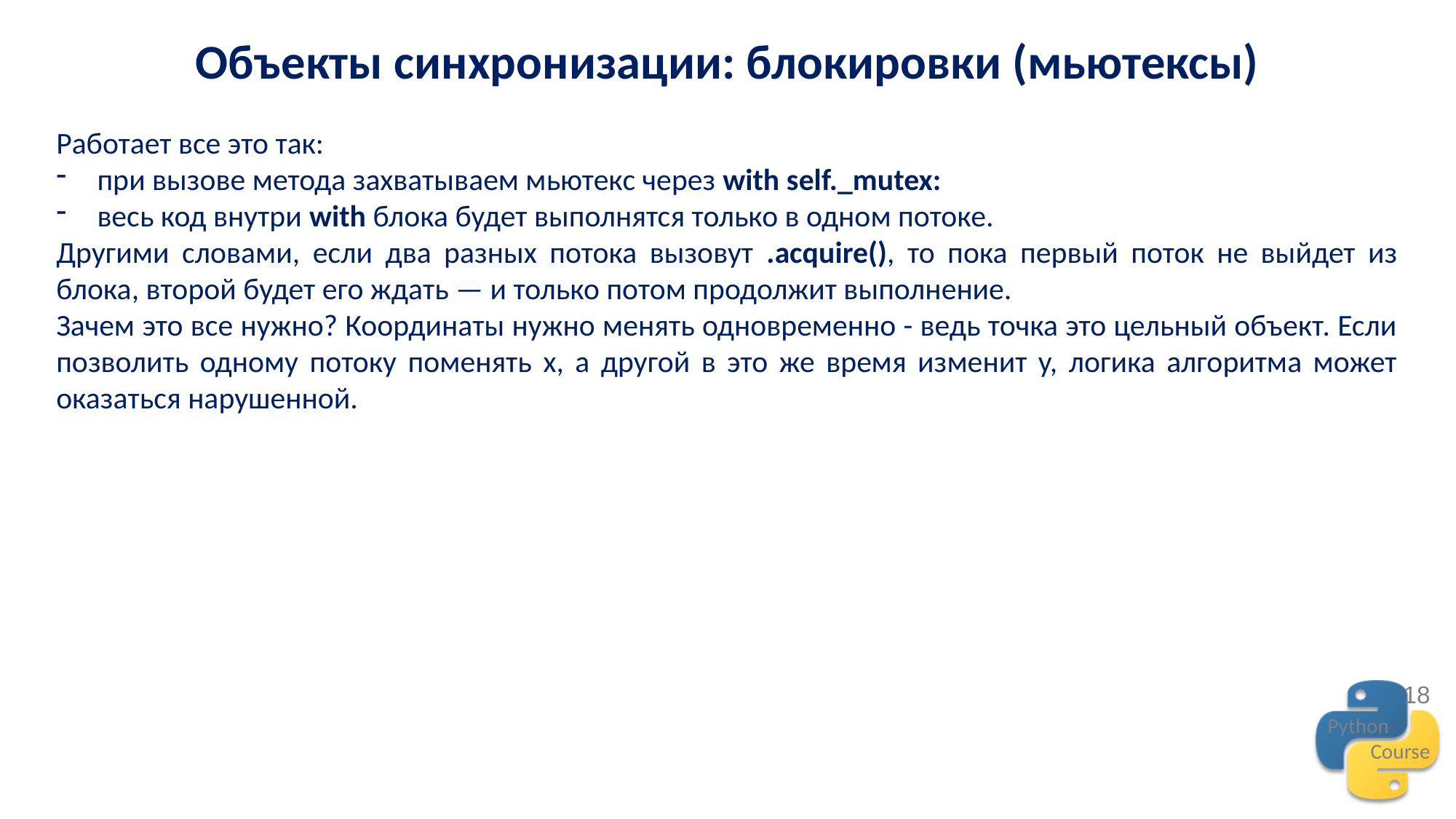

# Объекты синхронизации: блокировки (мьютексы)
Работает все это так:
при вызове метода захватываем мьютекс через with self._mutex:
весь код внутри with блока будет выполнятся только в одном потоке.
Другими словами, если два разных потока вызовут .acquire(), то пока первый поток не выйдет из блока, второй будет его ждать — и только потом продолжит выполнение.
Зачем это все нужно? Координаты нужно менять одновременно - ведь точка это цельный объект. Если позволить одному потоку поменять x, а другой в это же время изменит y, логика алгоритма может оказаться нарушенной.